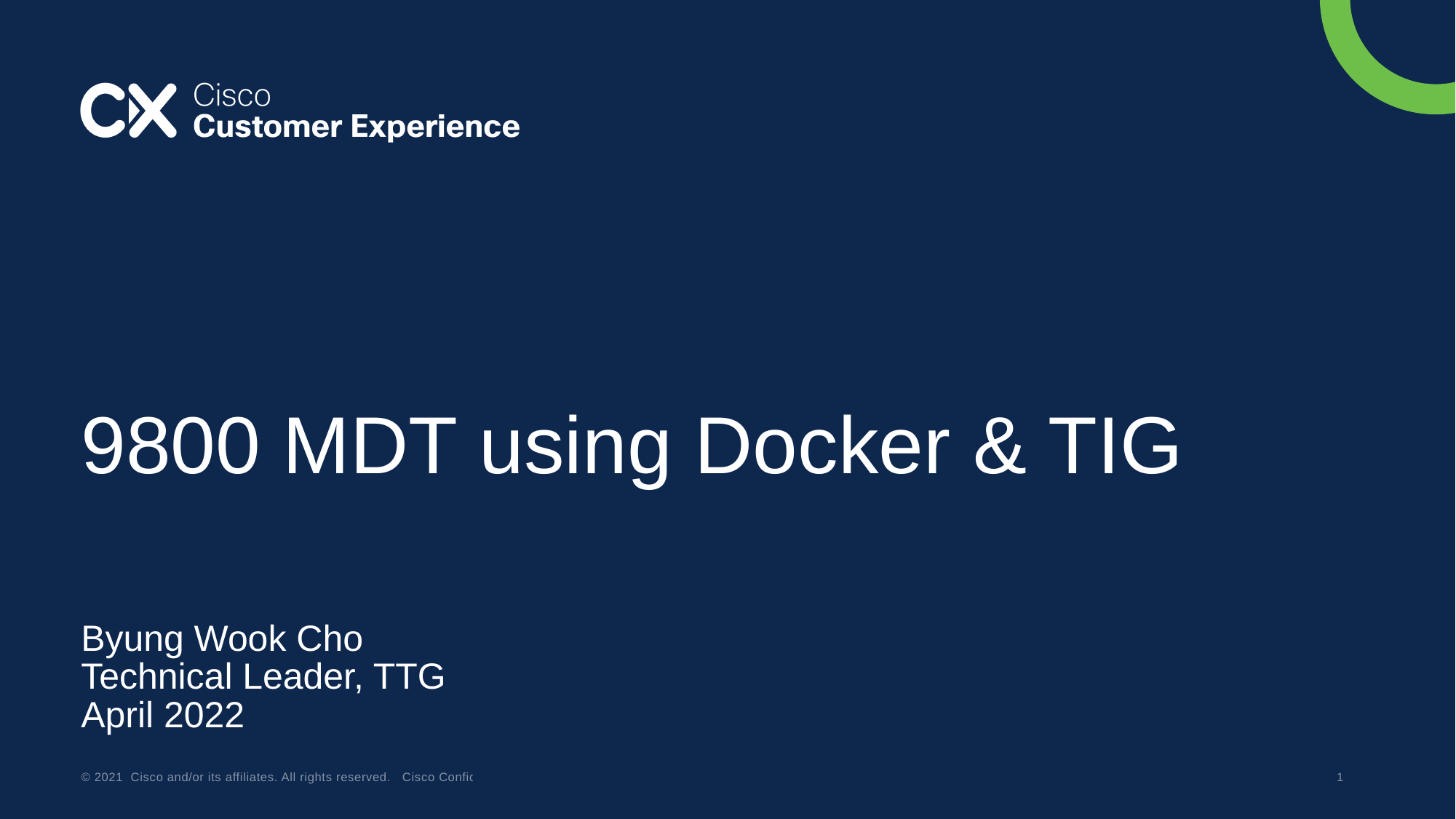

# 9800 MDT using Docker & TIG
Byung Wook Cho
Technical Leader, TTG
April 2022